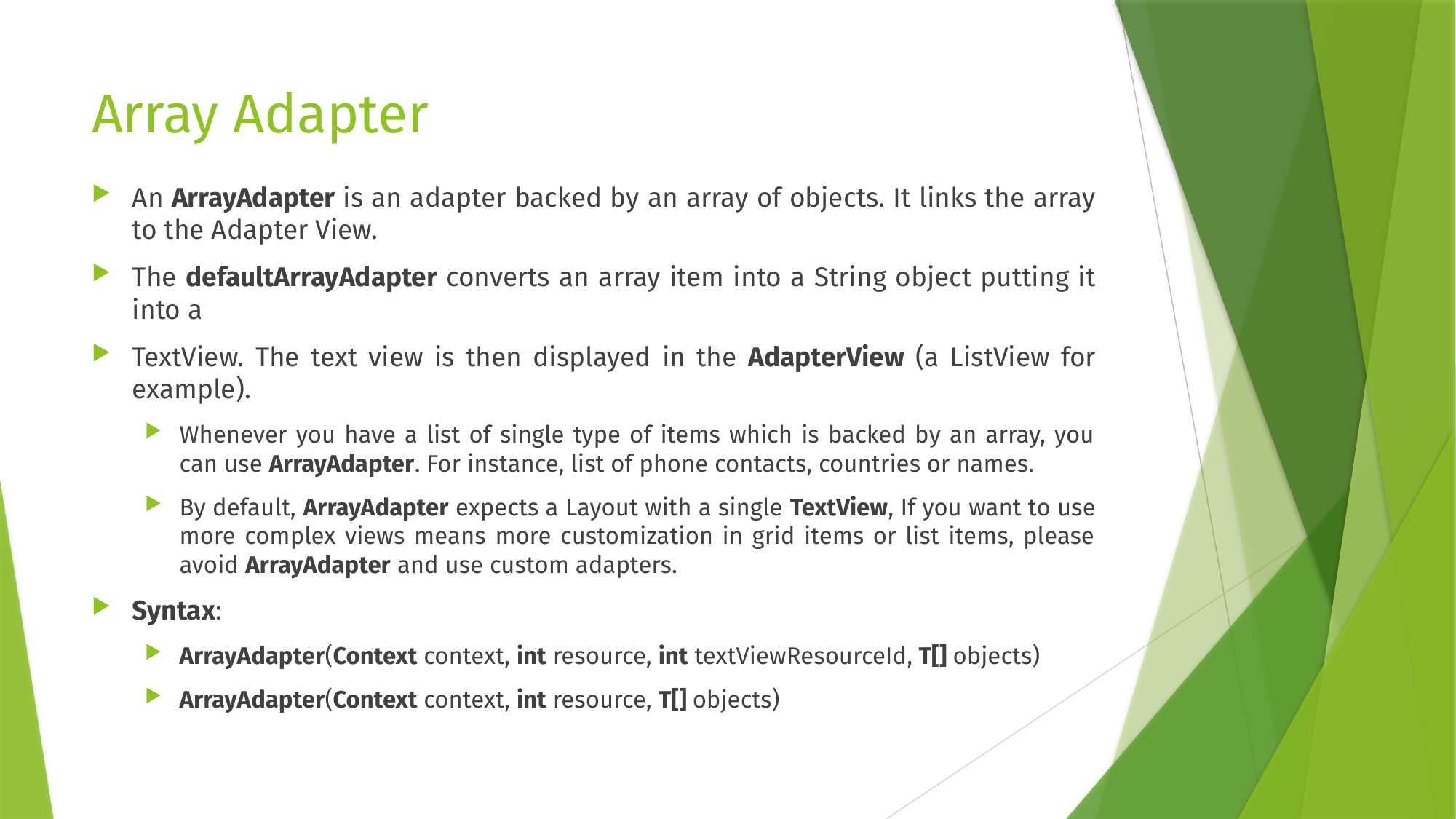

# Array Adapter
An ArrayAdapter is an adapter backed by an array of objects. It links the array to the Adapter View.
The defaultArrayAdapter converts an array item into a String object putting it into a
TextView. The text view is then displayed in the AdapterView (a ListView for example).
Whenever you have a list of single type of items which is backed by an array, you can use ArrayAdapter. For instance, list of phone contacts, countries or names.
By default, ArrayAdapter expects a Layout with a single TextView, If you want to use more complex views means more customization in grid items or list items, please avoid ArrayAdapter and use custom adapters.
Syntax:
ArrayAdapter(Context context, int resource, int textViewResourceId, T[] objects)
ArrayAdapter(Context context, int resource, T[] objects)